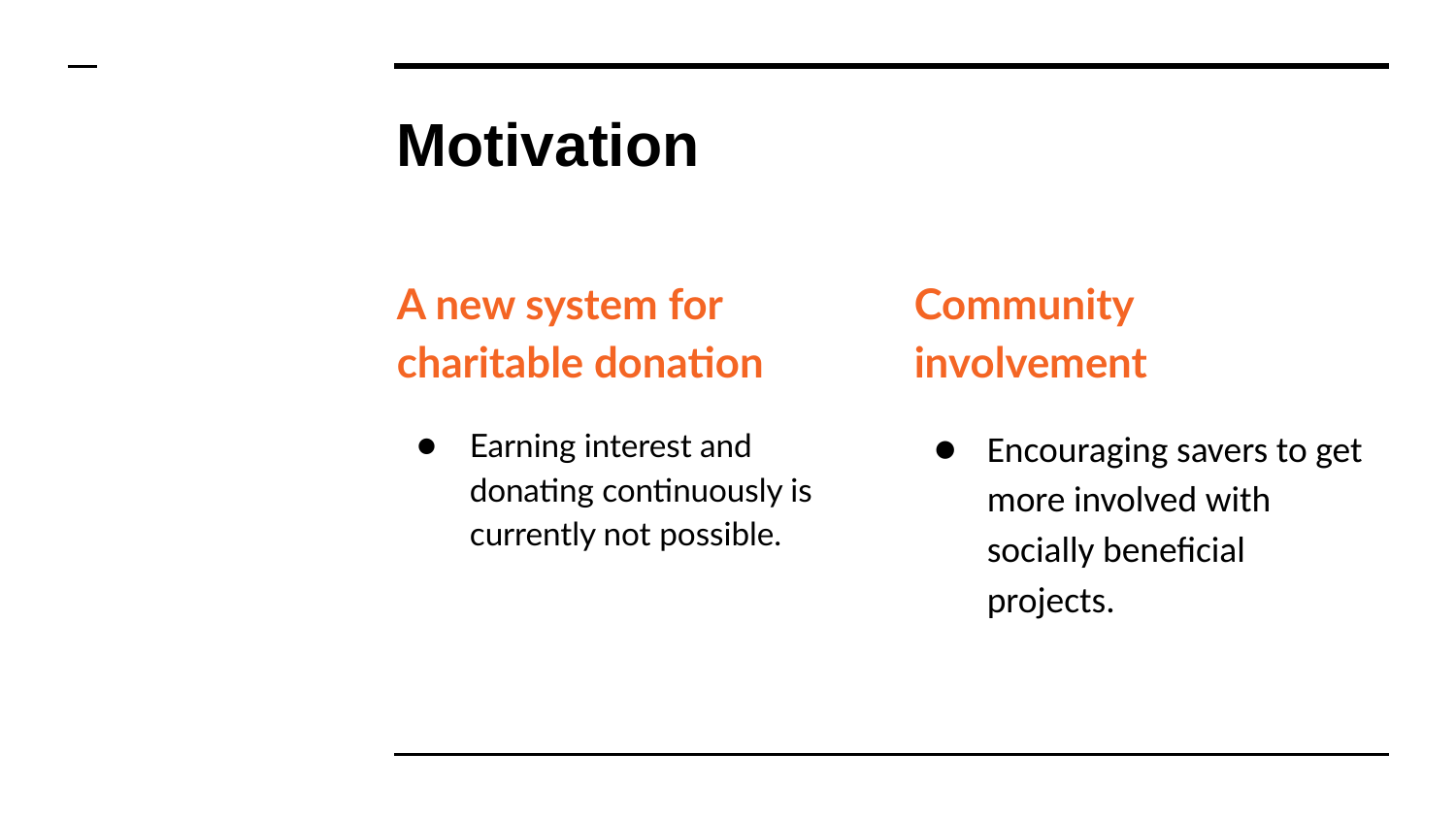

# Motivation
A new system for charitable donation
Earning interest and donating continuously is currently not possible.

Community
involvement
Encouraging savers to get more involved with socially beneficial projects.